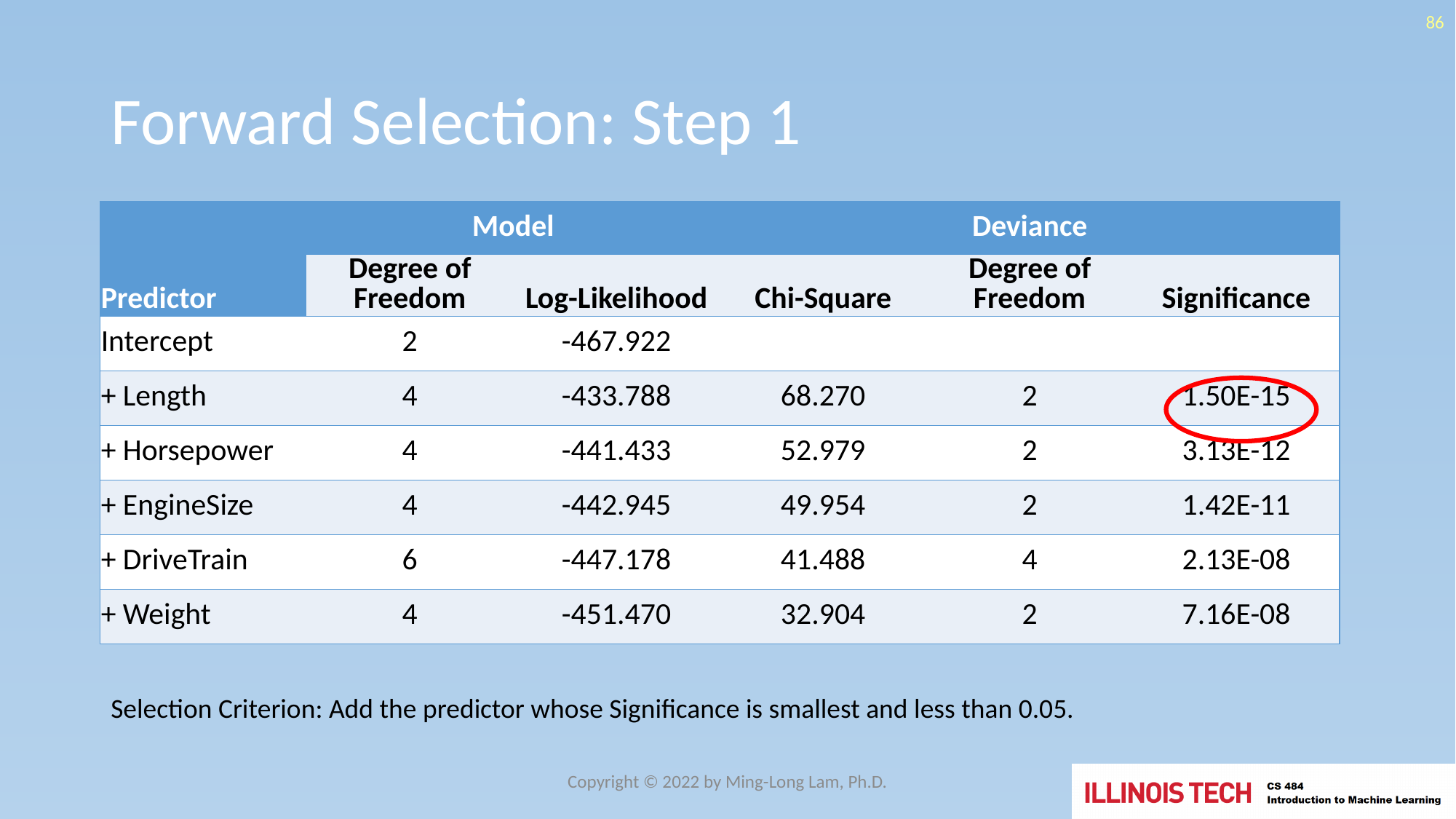

86
# Forward Selection: Step 1
| Predictor | Model |  | Deviance |  |  |
| --- | --- | --- | --- | --- | --- |
| Predictor | Degree of Freedom | Log-Likelihood | Chi-Square | Degree of Freedom | Significance |
| Intercept | 2 | -467.922 |  |  |  |
| + Length | 4 | -433.788 | 68.270 | 2 | 1.50E-15 |
| + Horsepower | 4 | -441.433 | 52.979 | 2 | 3.13E-12 |
| + EngineSize | 4 | -442.945 | 49.954 | 2 | 1.42E-11 |
| + DriveTrain | 6 | -447.178 | 41.488 | 4 | 2.13E-08 |
| + Weight | 4 | -451.470 | 32.904 | 2 | 7.16E-08 |

Selection Criterion: Add the predictor whose Significance is smallest and less than 0.05.
Copyright © 2022 by Ming-Long Lam, Ph.D.